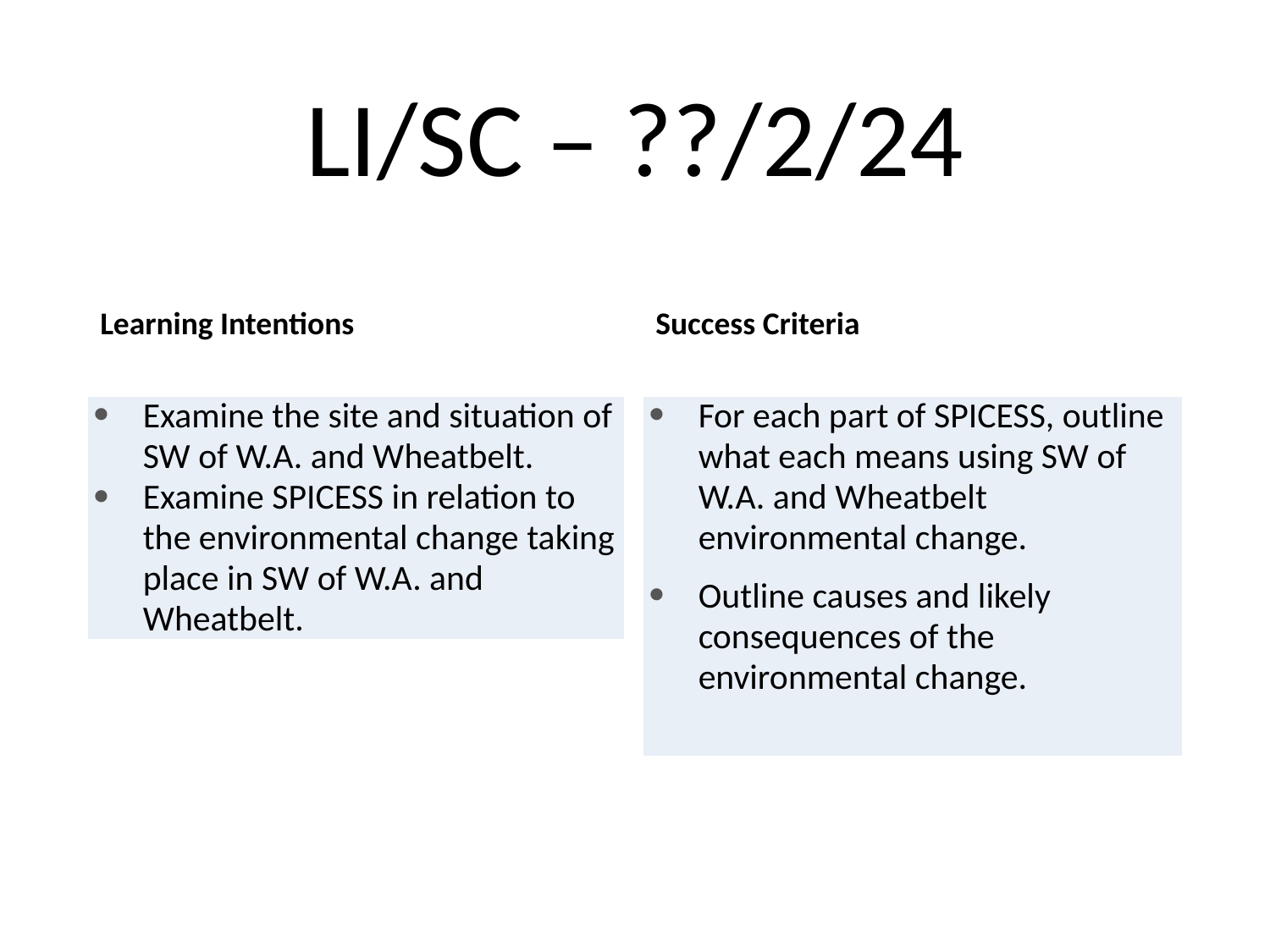

# LI/SC – ??/2/24
Learning Intentions
Success Criteria
| Examine the site and situation of SW of W.A. and Wheatbelt. Examine SPICESS in relation to the environmental change taking place in SW of W.A. and Wheatbelt. |
| --- |
| For each part of SPICESS, outline what each means using SW of W.A. and Wheatbelt environmental change. Outline causes and likely consequences of the environmental change. |
| --- |